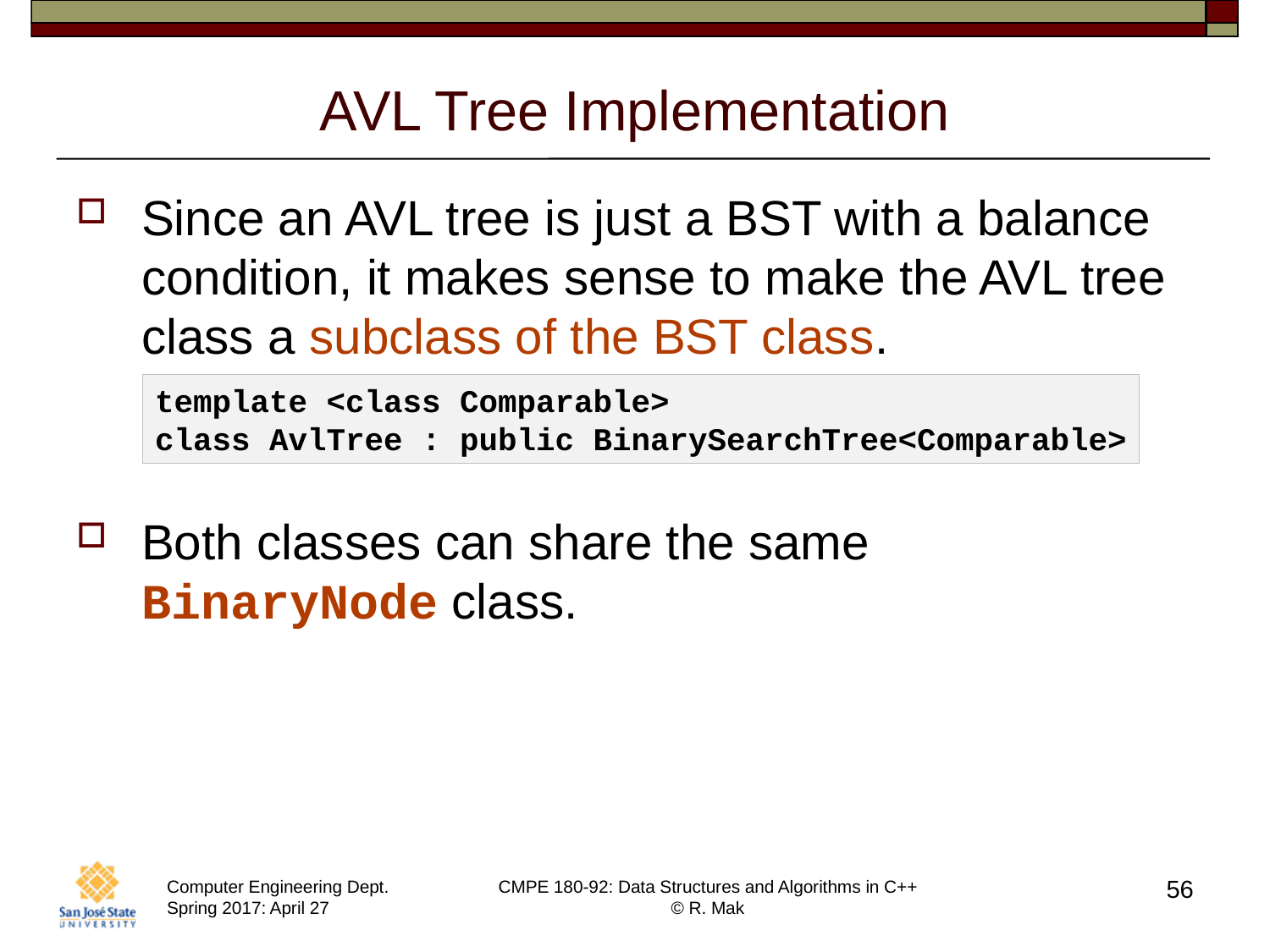

# AVL Tree Implementation
Since an AVL tree is just a BST with a balance condition, it makes sense to make the AVL tree class a subclass of the BST class.

Both classes can share the same
BinaryNode class.
template <class Comparable>
class AvlTree : public BinarySearchTree<Comparable>
56